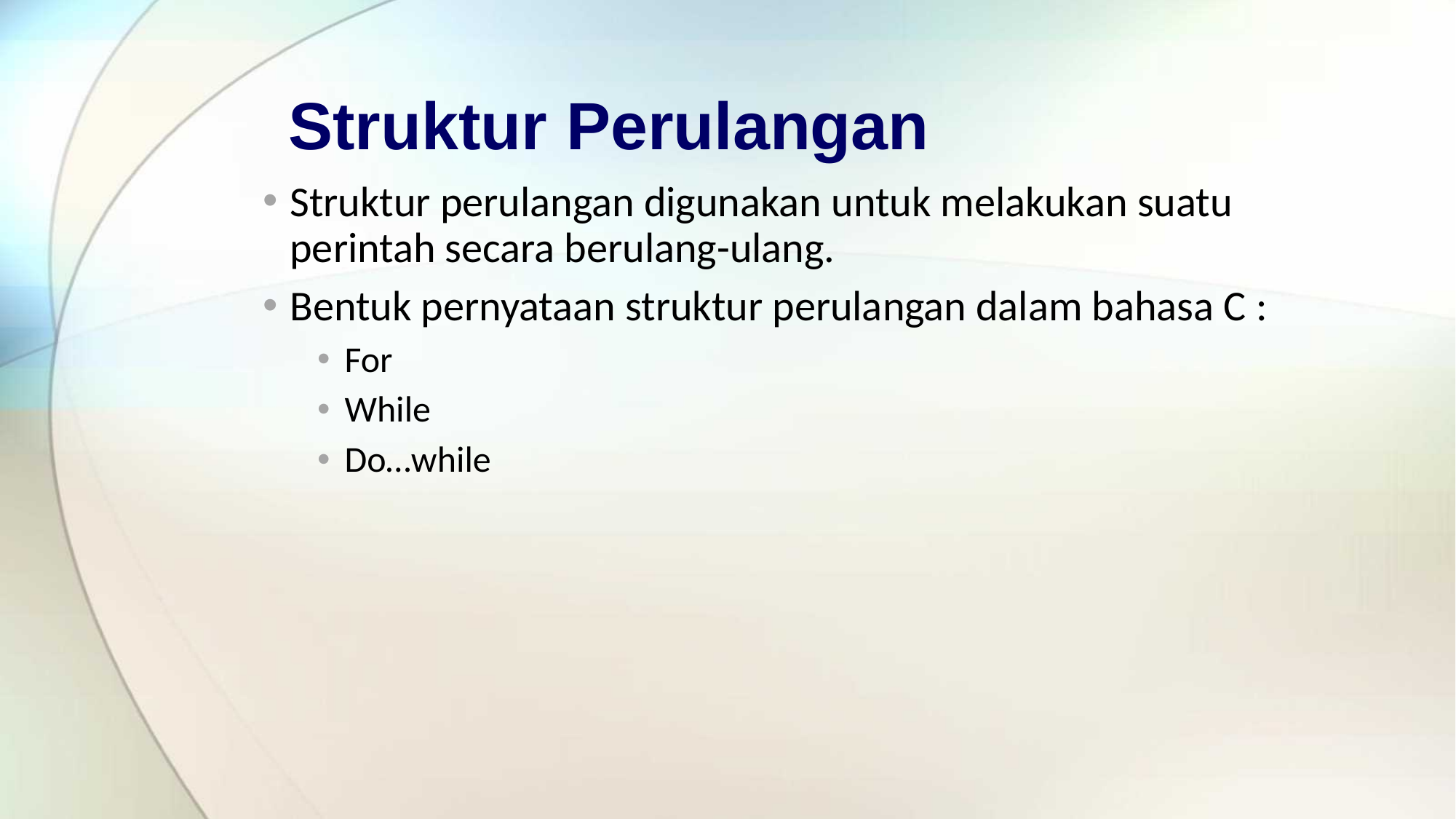

# Struktur Perulangan
Struktur perulangan digunakan untuk melakukan suatu perintah secara berulang-ulang.
Bentuk pernyataan struktur perulangan dalam bahasa C :
For
While
Do…while